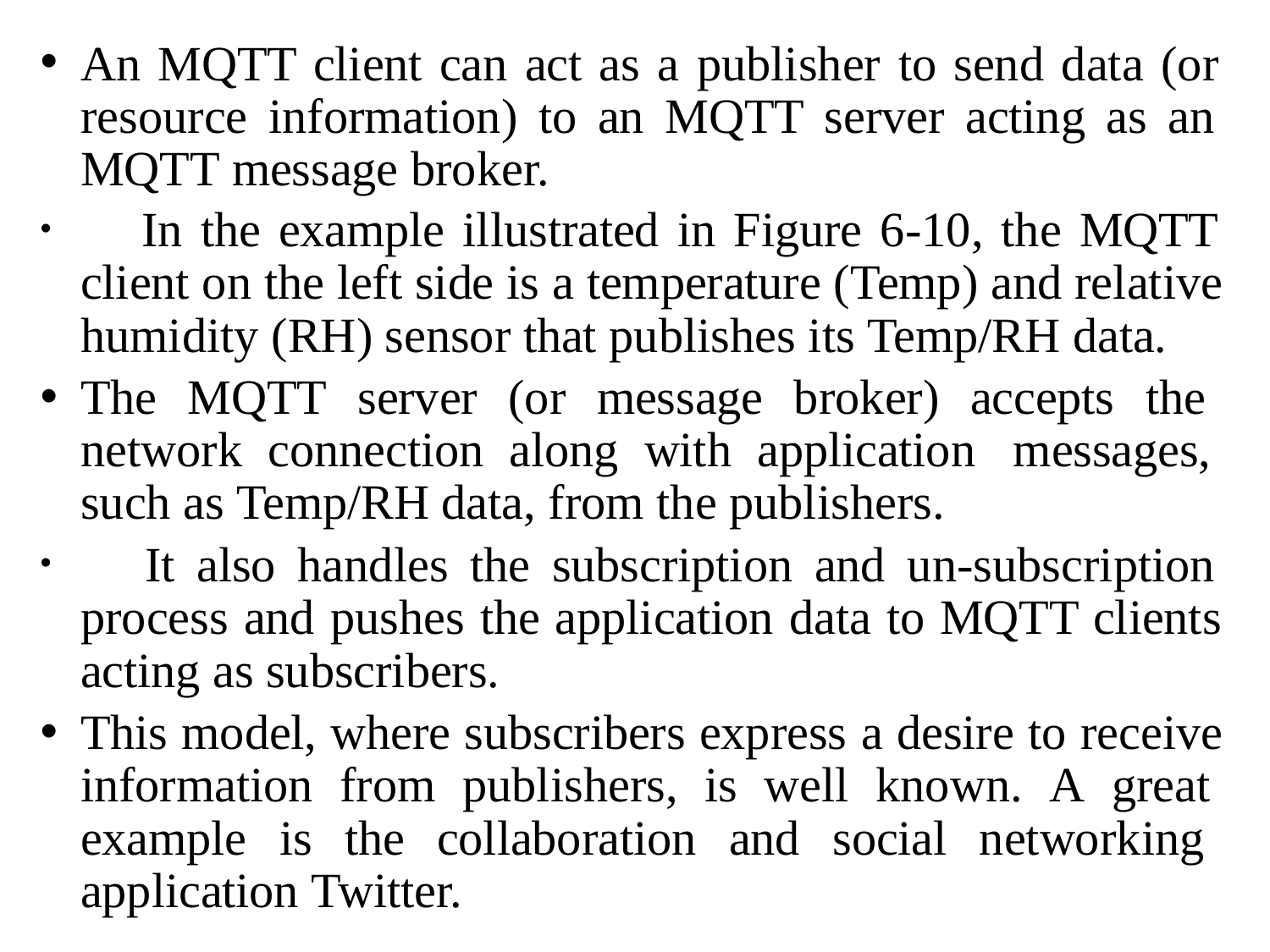

An MQTT client can act as a publisher to send data (or  resource information) to an MQTT server acting as an  MQTT message broker.
	In the example illustrated in Figure 6-10, the MQTT  client on the left side is a temperature (Temp) and relative  humidity (RH) sensor that publishes its Temp/RH data.
The MQTT server (or message broker) accepts the  network connection along with application messages,  such as Temp/RH data, from the publishers.
	It also handles the subscription and un-subscription  process and pushes the application data to MQTT clients  acting as subscribers.
This model, where subscribers express a desire to receive  information from publishers, is well known. A great  example is the collaboration and social networking  application Twitter.